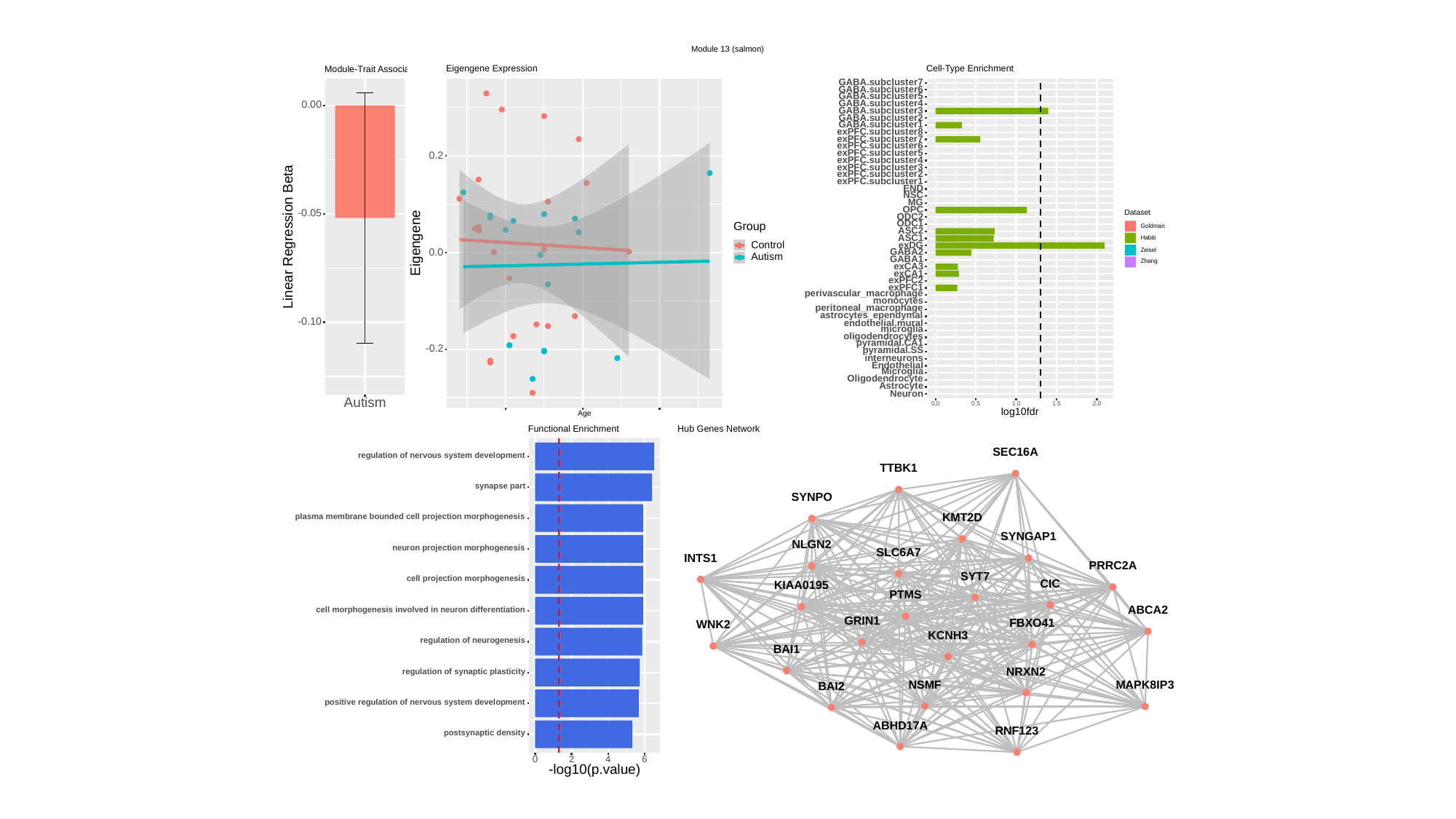

Module 13 (salmon)

Cell-Type Enrichment
Eigengene Expression
Module-Trait Association

GABA.subcluster7

GABA.subcluster6

GABA.subcluster5

GABA.subcluster4

0.00

GABA.subcluster3

GABA.subcluster2

GABA.subcluster1

exPFC.subcluster8

exPFC.subcluster7

exPFC.subcluster6

exPFC.subcluster5

0.2

exPFC.subcluster4

exPFC.subcluster3

exPFC.subcluster2

exPFC.subcluster1

END

NSC

MG

OPC

Dataset
-0.05

ODC2

ODC1

Group
Goldman

ASC2

Linear Regression Beta

ASC1

Habib
Eigengene

Control
exDG

Zeisel
0.0
GABA2

Autism

GABA1

Zhang

exCA3

exCA1

exPFC2

exPFC1

perivascular_macrophage

monocytes

peritoneal_macrophage

astrocytes_ependymal

-0.10
endothelial.mural

microglia

oligodendrocytes

pyramidal.CA1

-0.2
pyramidal.SS

interneurons

Endothelial

Microglia

Oligodendrocyte

Astrocyte

Neuron

Autism

0.0
0.5
1.0
1.5
2.0
log10fdr

Age

Hub Genes Network
Functional Enrichment

SEC16A
regulation of nervous system development

TTBK1

synapse part

SYNPO

plasma membrane bounded cell projection morphogenesis
KMT2D

SYNGAP1

NLGN2
neuron projection morphogenesis
SLC6A7

INTS1

PRRC2A

SYT7

cell projection morphogenesis

CIC

KIAA0195

PTMS

cell morphogenesis involved in neuron differentiation
ABCA2

GRIN1
FBXO41
WNK2

KCNH3
regulation of neurogenesis

BAI1

regulation of synaptic plasticity
NRXN2

NSMF
MAPK8IP3
BAI2

positive regulation of nervous system development

ABHD17A
RNF123
postsynaptic density

0
6
2
4
-log10(p.value)